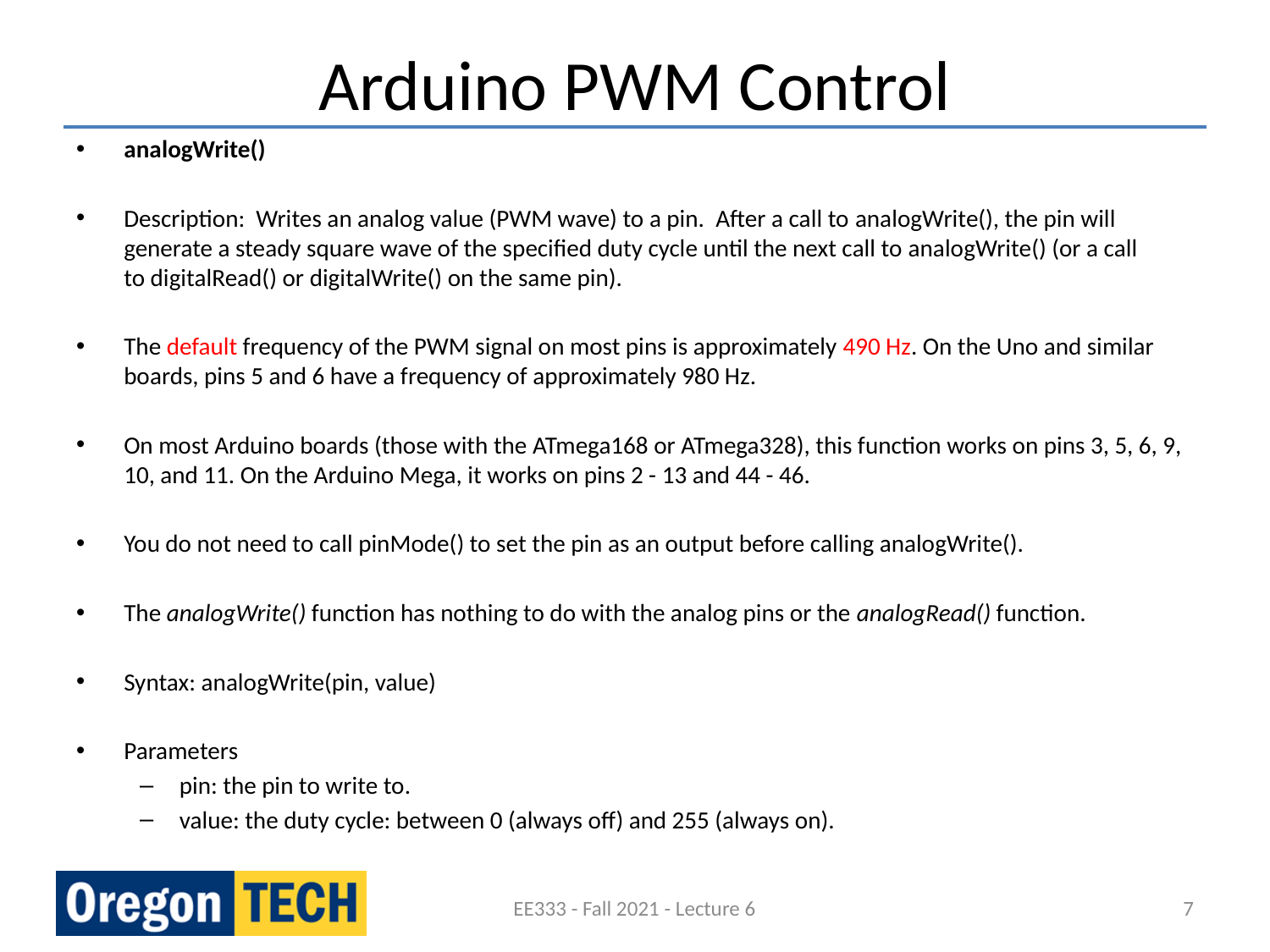

# Arduino PWM Control
analogWrite()

Description:  Writes an analog value (PWM wave) to a pin.  After a call to analogWrite(), the pin will generate a steady square wave of the specified duty cycle until the next call to analogWrite() (or a call to digitalRead() or digitalWrite() on the same pin).

The default frequency of the PWM signal on most pins is approximately 490 Hz. On the Uno and similar boards, pins 5 and 6 have a frequency of approximately 980 Hz.

On most Arduino boards (those with the ATmega168 or ATmega328), this function works on pins 3, 5, 6, 9, 10, and 11. On the Arduino Mega, it works on pins 2 - 13 and 44 - 46.

You do not need to call pinMode() to set the pin as an output before calling analogWrite().

The analogWrite() function has nothing to do with the analog pins or the analogRead() function.

Syntax: analogWrite(pin, value)

Parameters
pin: the pin to write to.
value: the duty cycle: between 0 (always off) and 255 (always on).
EE333 - Fall 2021 - Lecture 6
7